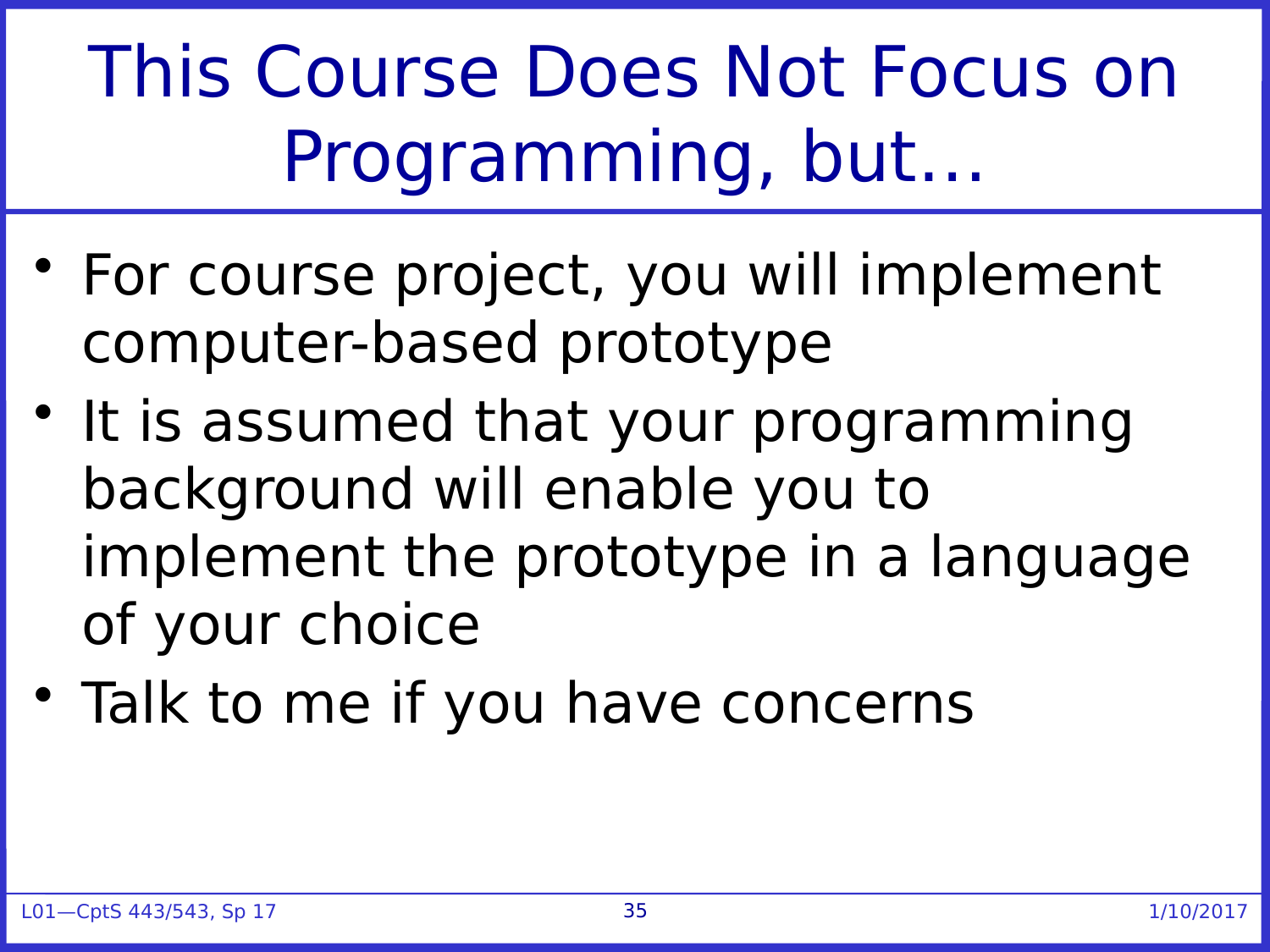

# This Course Does Not Focus on Programming, but…
For course project, you will implement computer-based prototype
It is assumed that your programming background will enable you to implement the prototype in a language of your choice
Talk to me if you have concerns
35